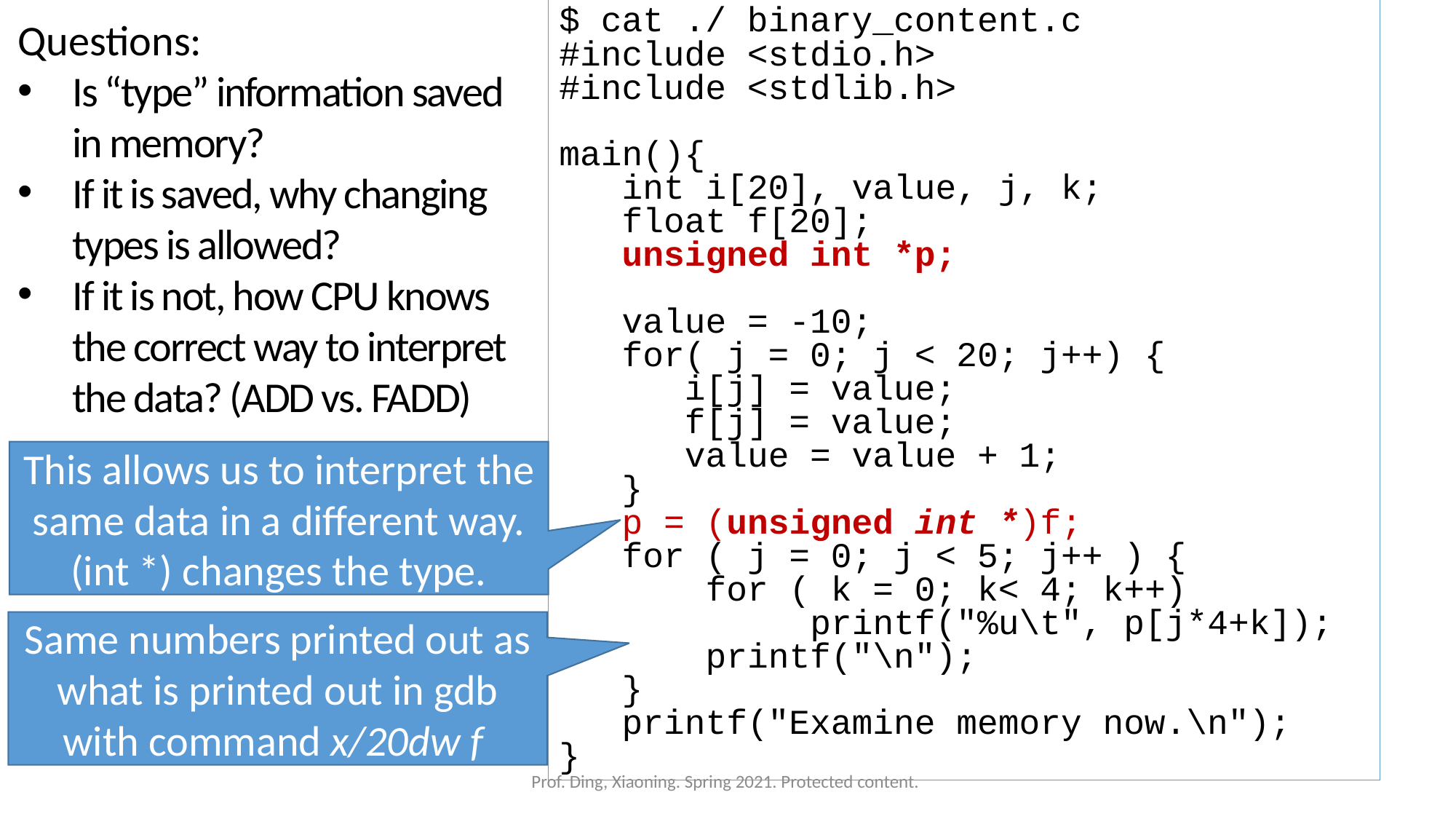

$ cat ./ binary_content.c
#include <stdio.h>
#include <stdlib.h>

main(){
   int i[20], value, j, k;
   float f[20];
   unsigned int *p;

   value = -10;
   for( j = 0; j < 20; j++) {
      i[j] = value;
      f[j] = value;
      value = value + 1;
   }
   p = (unsigned int *)f;
   for ( j = 0; j < 5; j++ ) {
       for ( k = 0; k< 4; k++)
            printf("%u\t", p[j*4+k]);
       printf("\n");
   }
   printf("Examine memory now.\n");
}
Questions:
Is “type” information saved in memory?
If it is saved, why changing types is allowed?
If it is not, how CPU knows the correct way to interpret the data? (ADD vs. FADD)
This allows us to interpret the same data in a different way.
(int *) changes the type.
Same numbers printed out as what is printed out in gdb with command x/20dw f
Prof. Ding, Xiaoning. Spring 2021. Protected content.